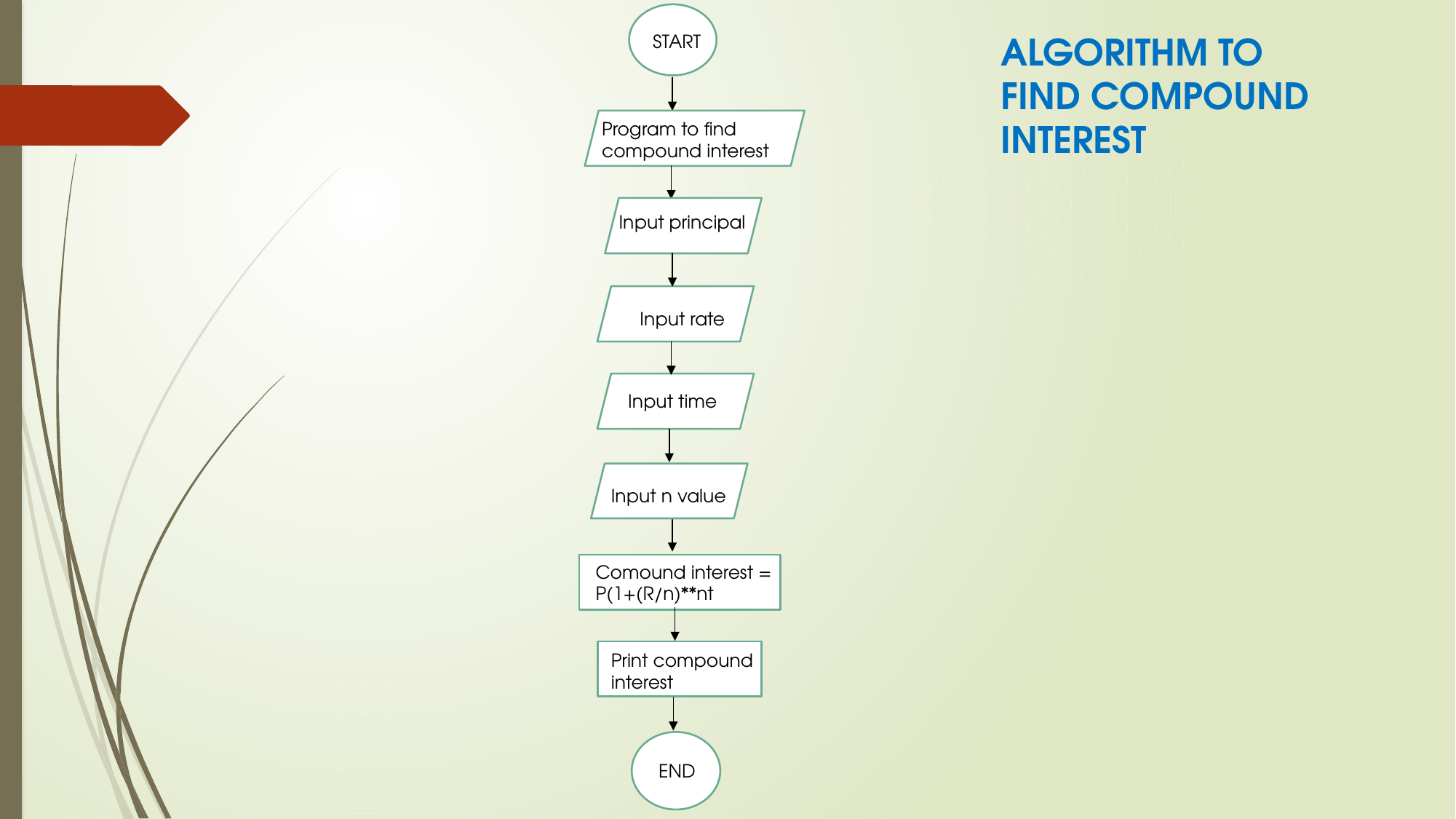

ALGORITHM TO FIND COMPOUND INTEREST
START

Program to find compound interest

Input principal

Input rate

Input time

Input n value

Comound interest = P(1+(R/n)**nt

Print compound interest

END